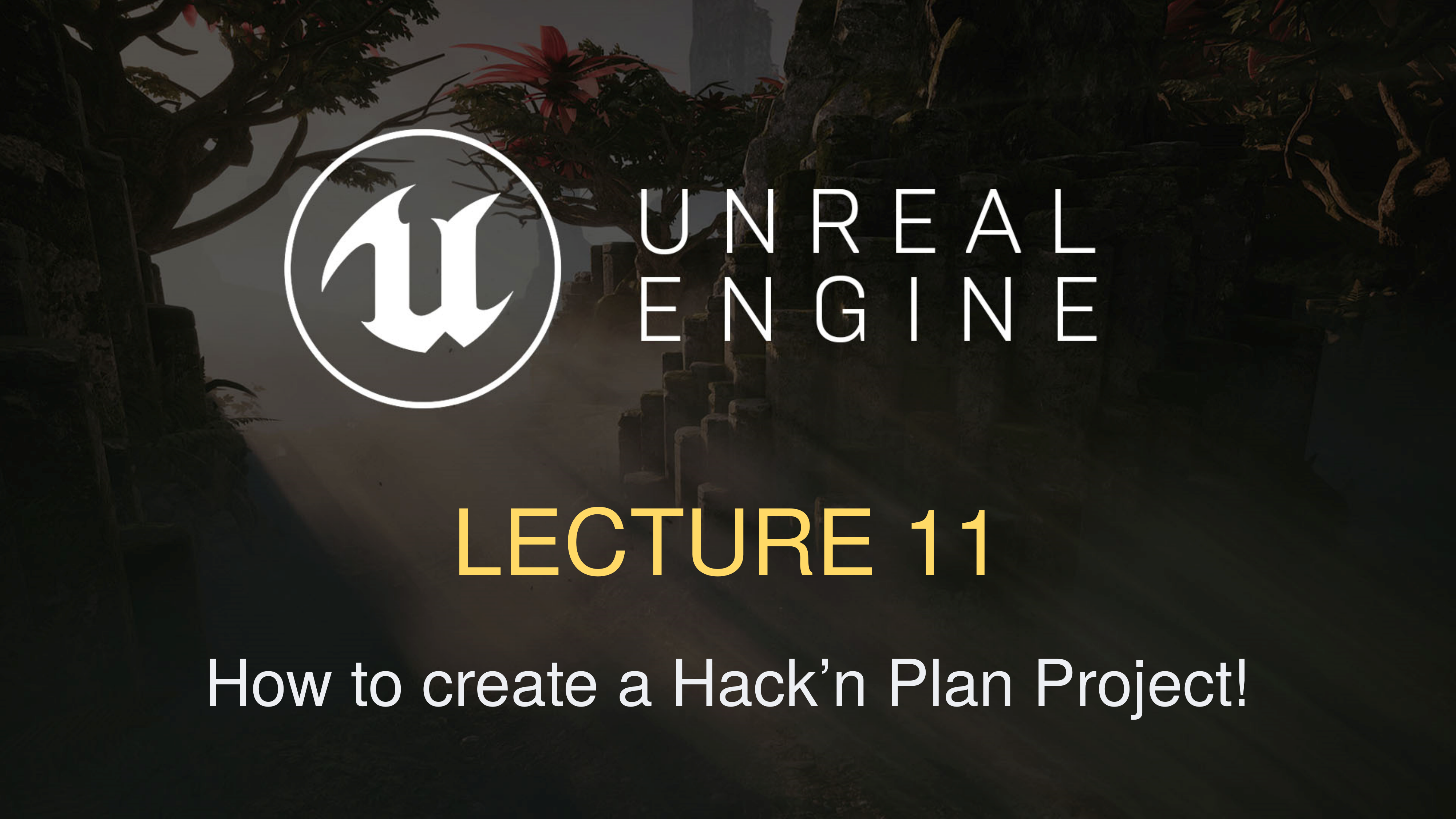

LECTURE 11
How to create a Hack’n Plan Project!